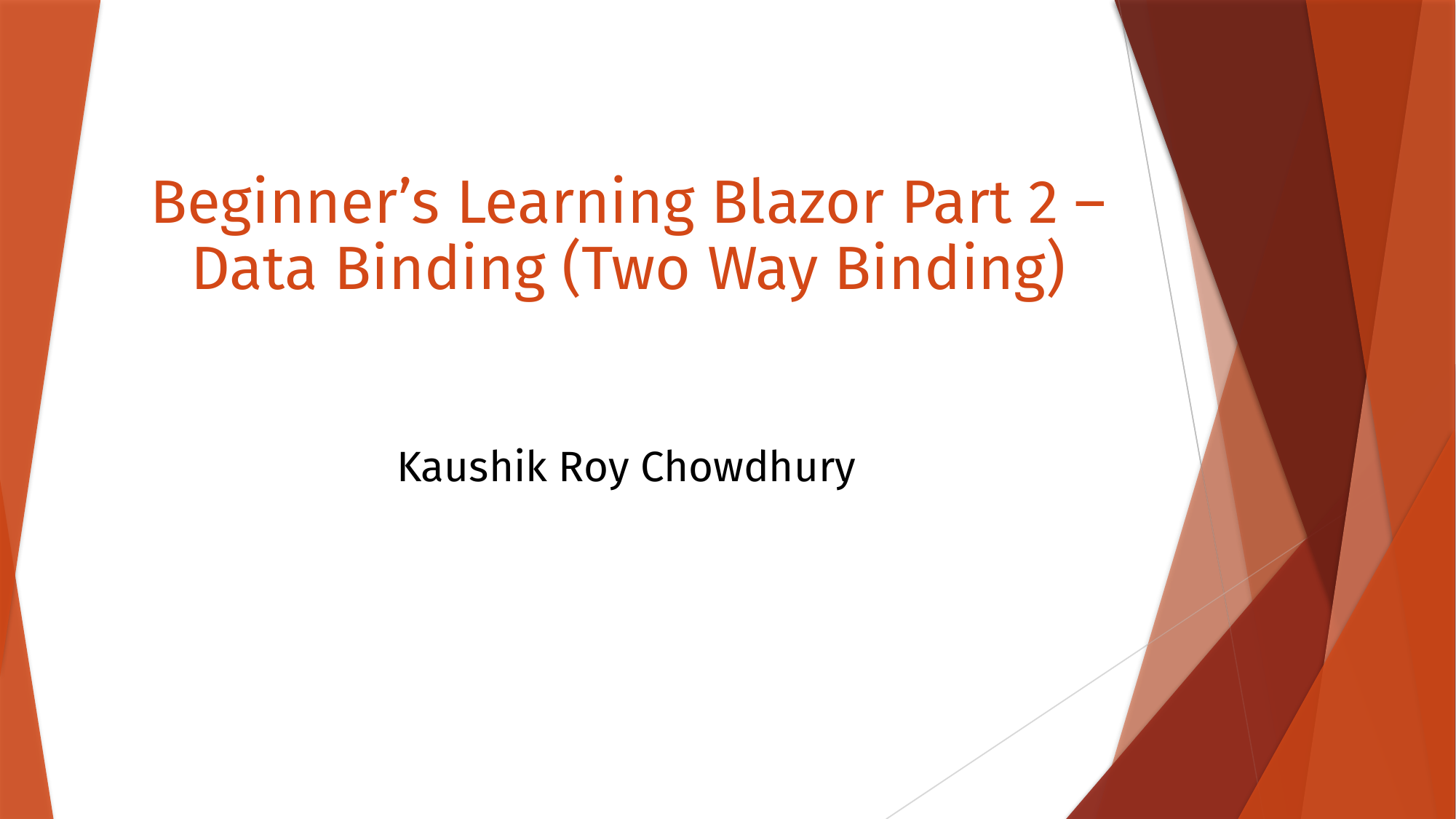

# Beginner’s Learning Blazor Part 2 – Data Binding (Two Way Binding)
Kaushik Roy Chowdhury